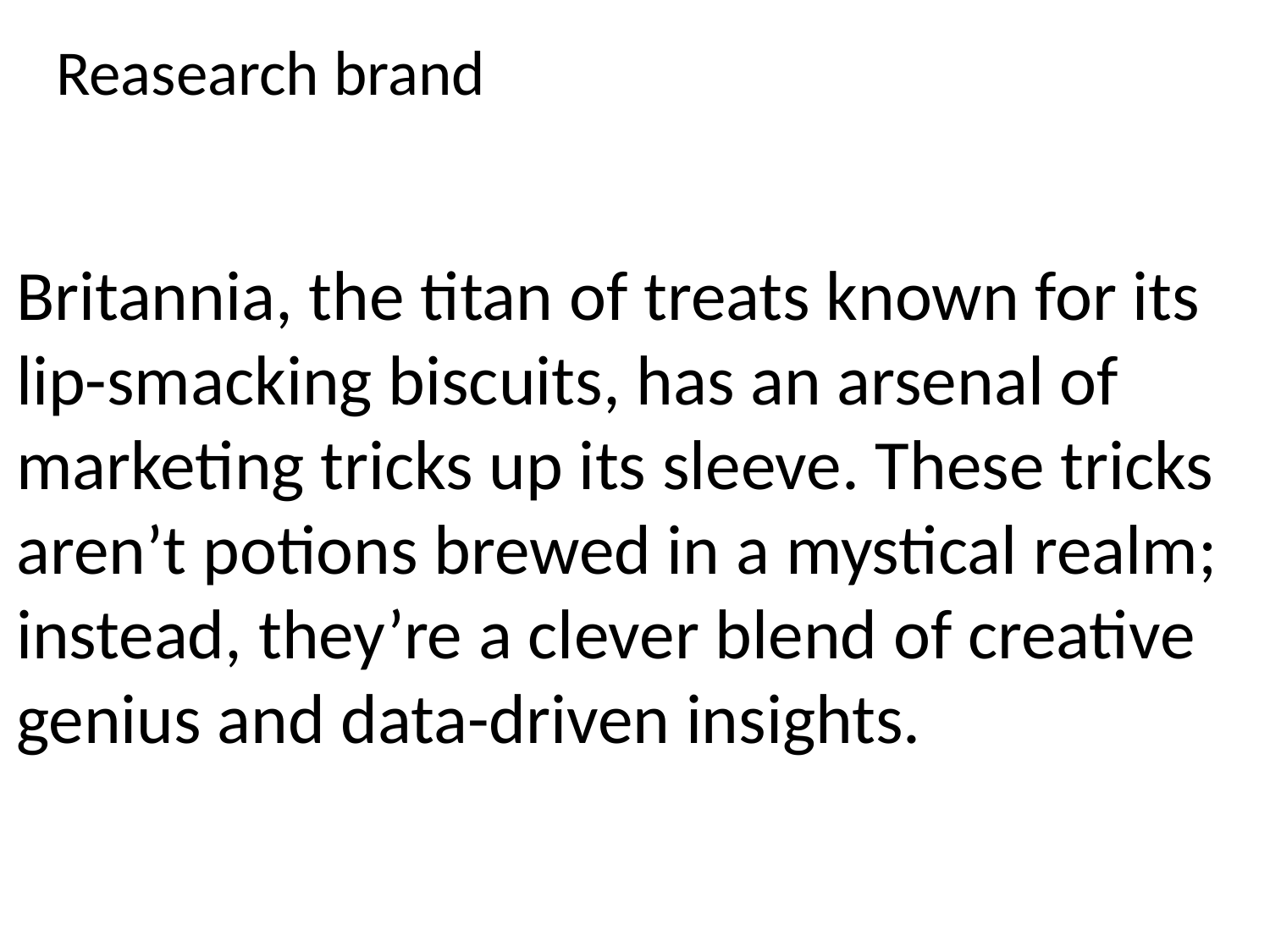

Reasearch brand
Britannia, the titan of treats known for its lip-smacking biscuits, has an arsenal of marketing tricks up its sleeve. These tricks aren’t potions brewed in a mystical realm; instead, they’re a clever blend of creative genius and data-driven insights.